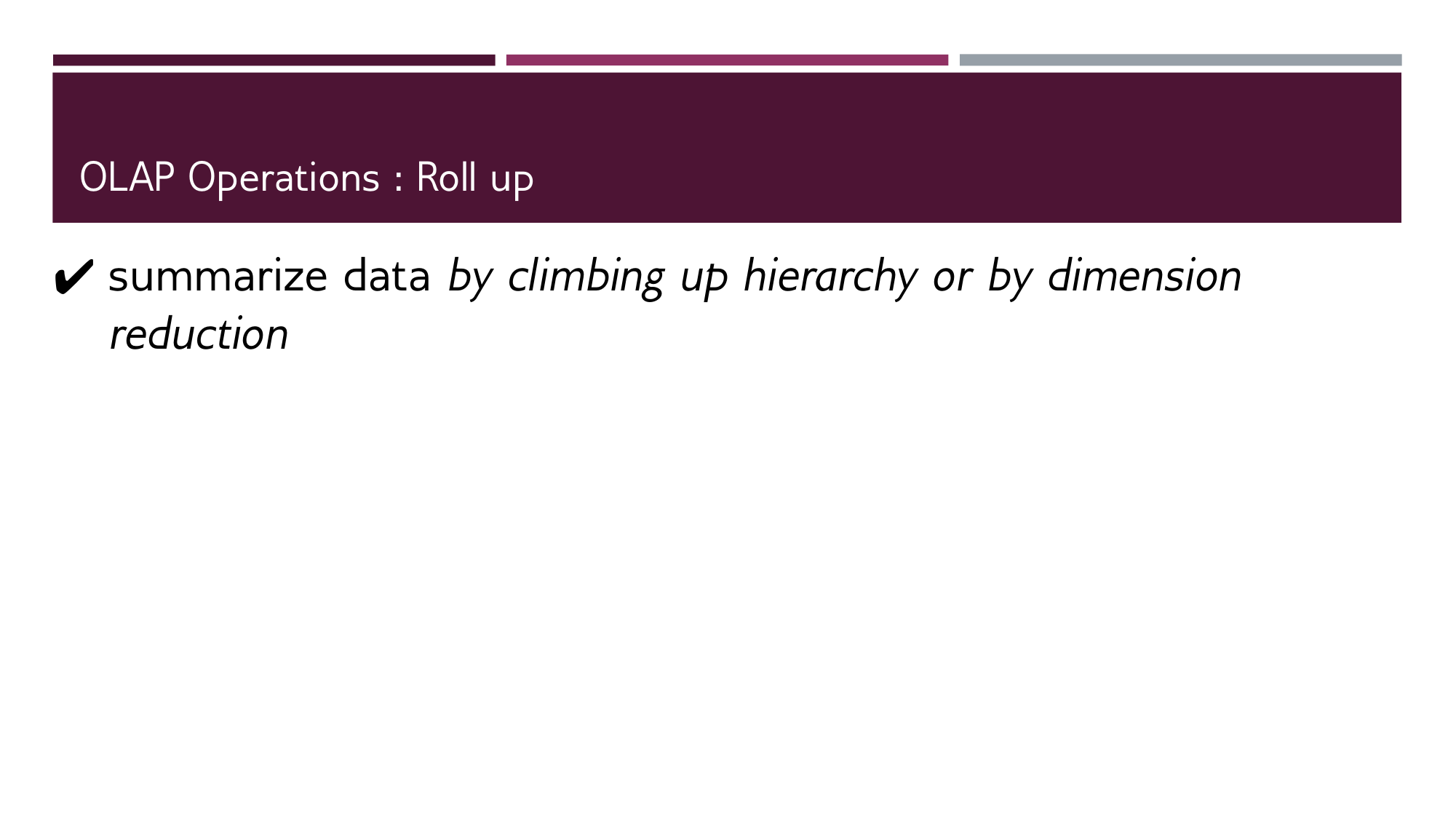

# OLAP Operations : Roll up
summarize data by climbing up hierarchy or by dimension reduction